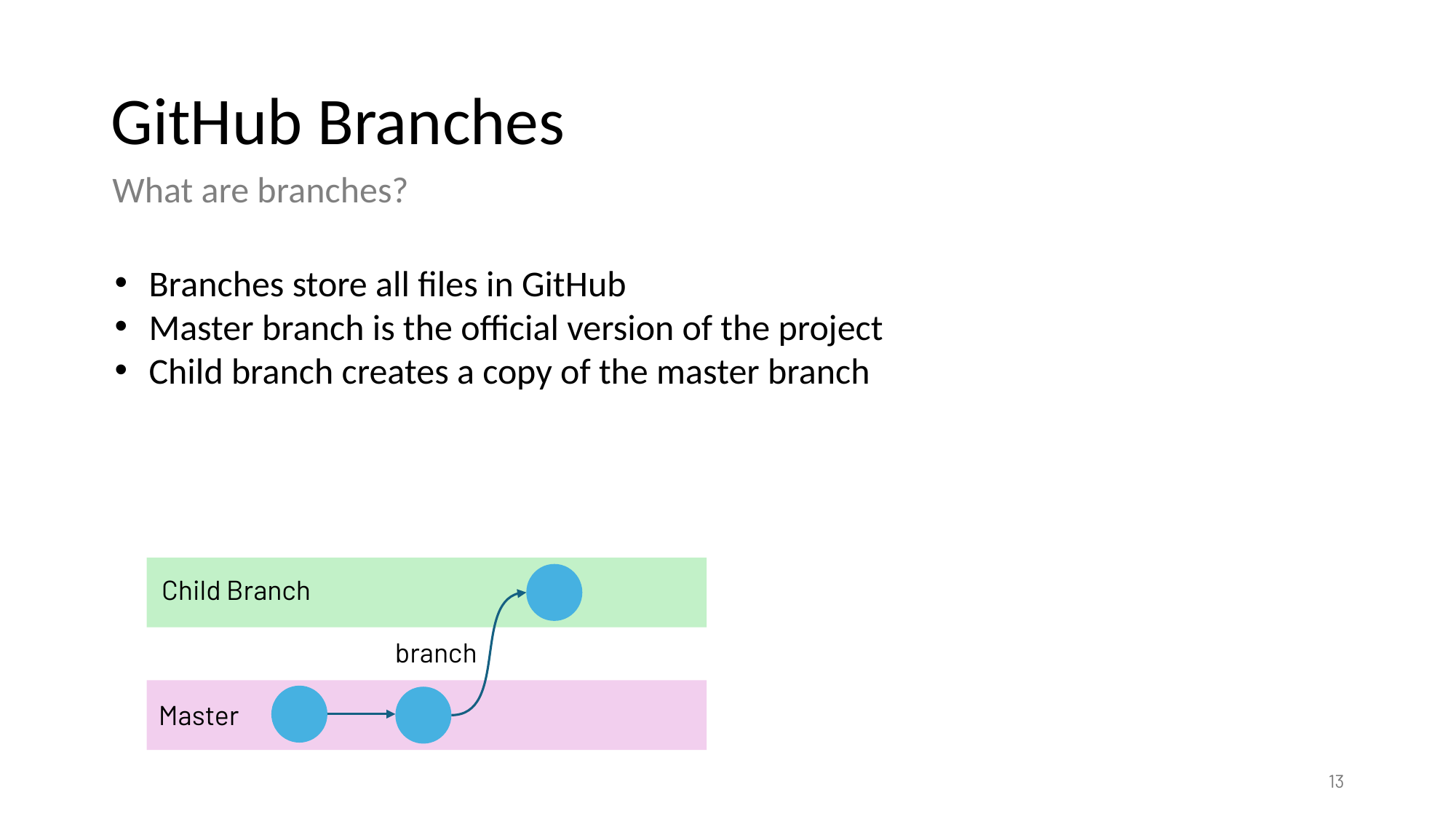

# GitHub Branches
What are branches?
Branches store all files in GitHub
Master branch is the official version of the project
Child branch creates a copy of the master branch

Child Branch
branch

Master
13